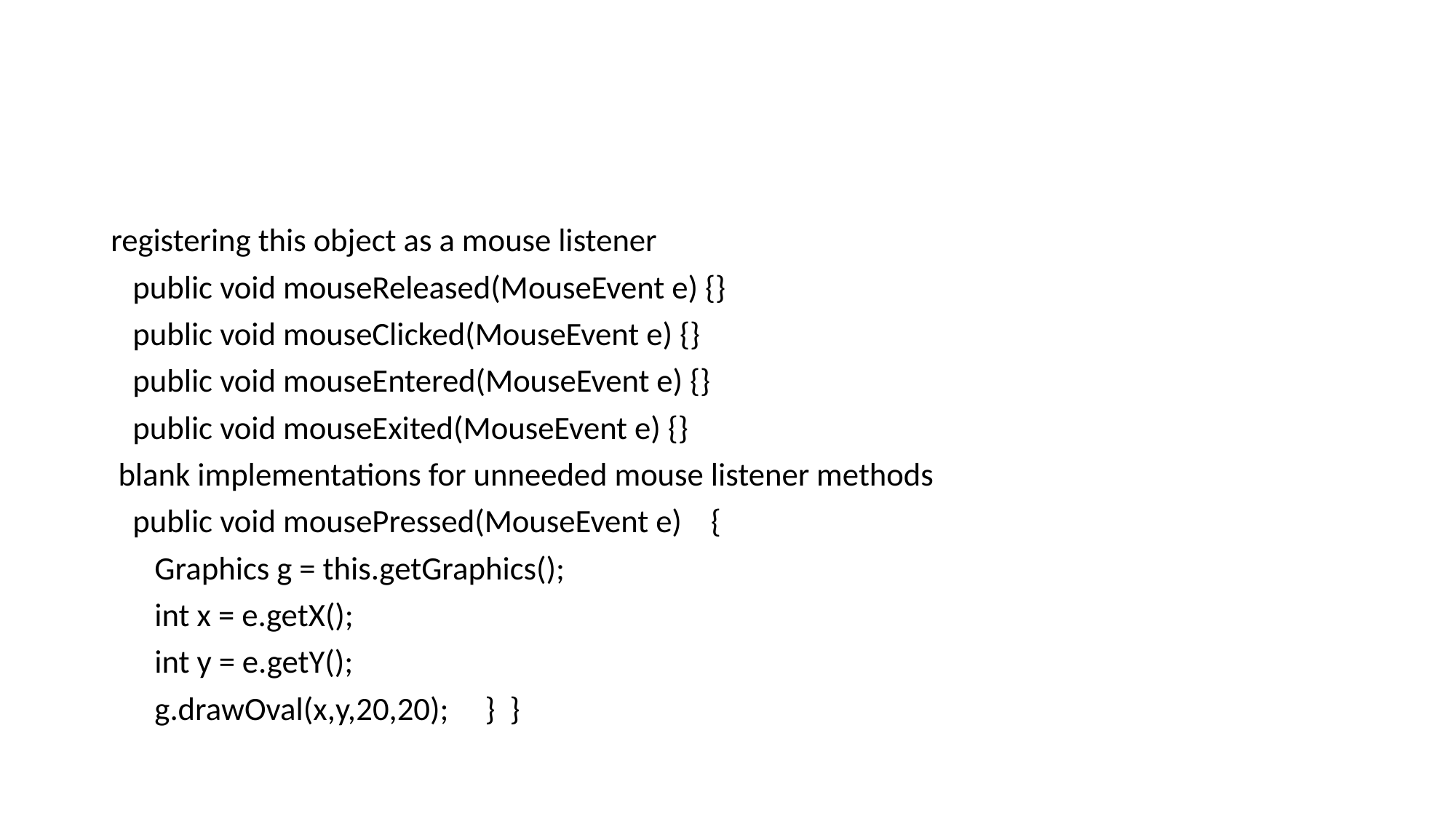

#
registering this object as a mouse listener
   public void mouseReleased(MouseEvent e) {}
   public void mouseClicked(MouseEvent e) {}
   public void mouseEntered(MouseEvent e) {}
   public void mouseExited(MouseEvent e) {}
 blank implementations for unneeded mouse listener methods
   public void mousePressed(MouseEvent e)    {
      Graphics g = this.getGraphics();
      int x = e.getX();
      int y = e.getY();
      g.drawOval(x,y,20,20);     }  }